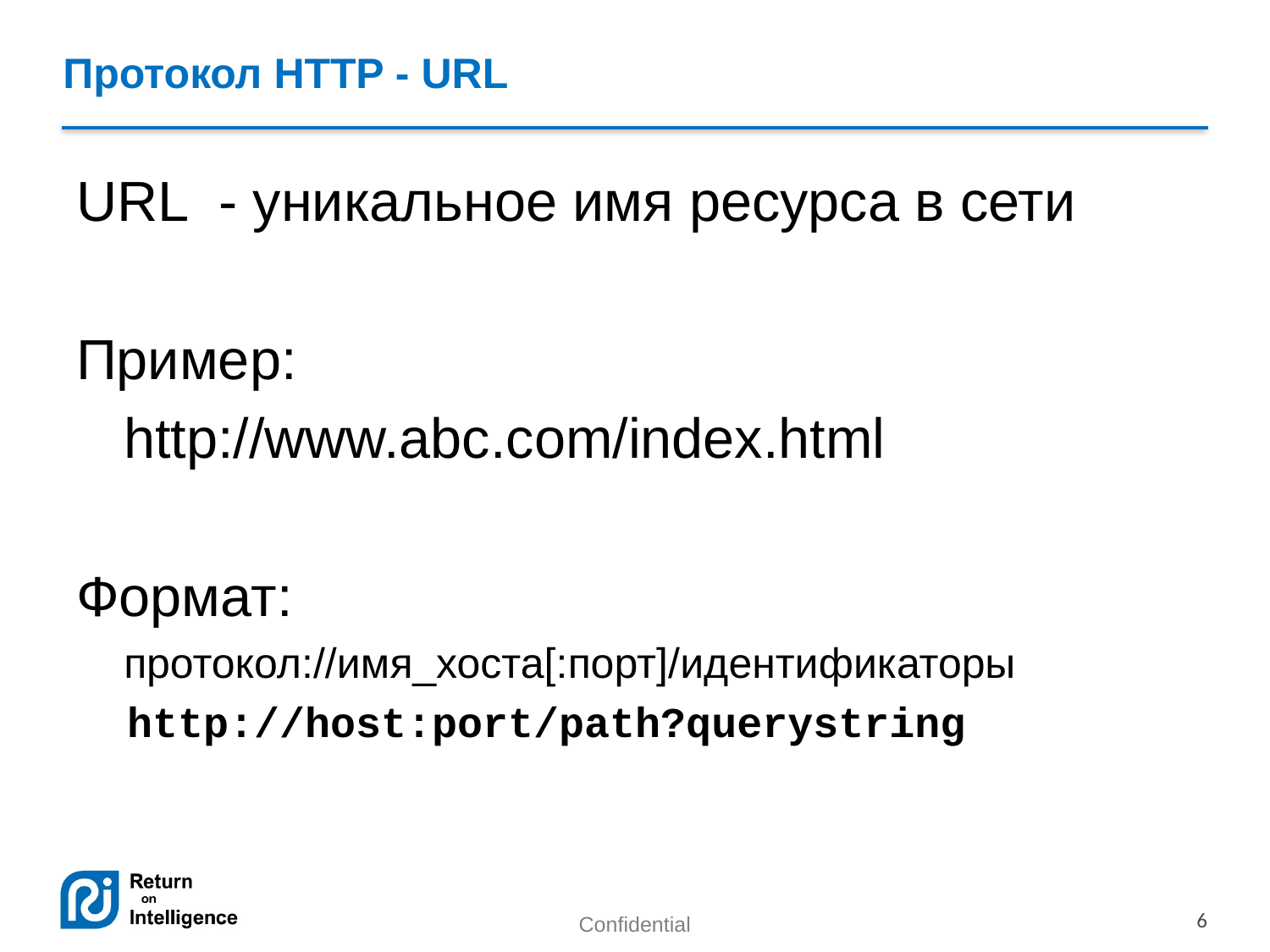

# Протокол HTTP - URL
URL  - уникальное имя ресурса в сети

Пример:
	http://www.abc.com/index.html

Формат:
	протокол://имя_хоста[:порт]/идентификаторы
  http://host:port/path?querystring